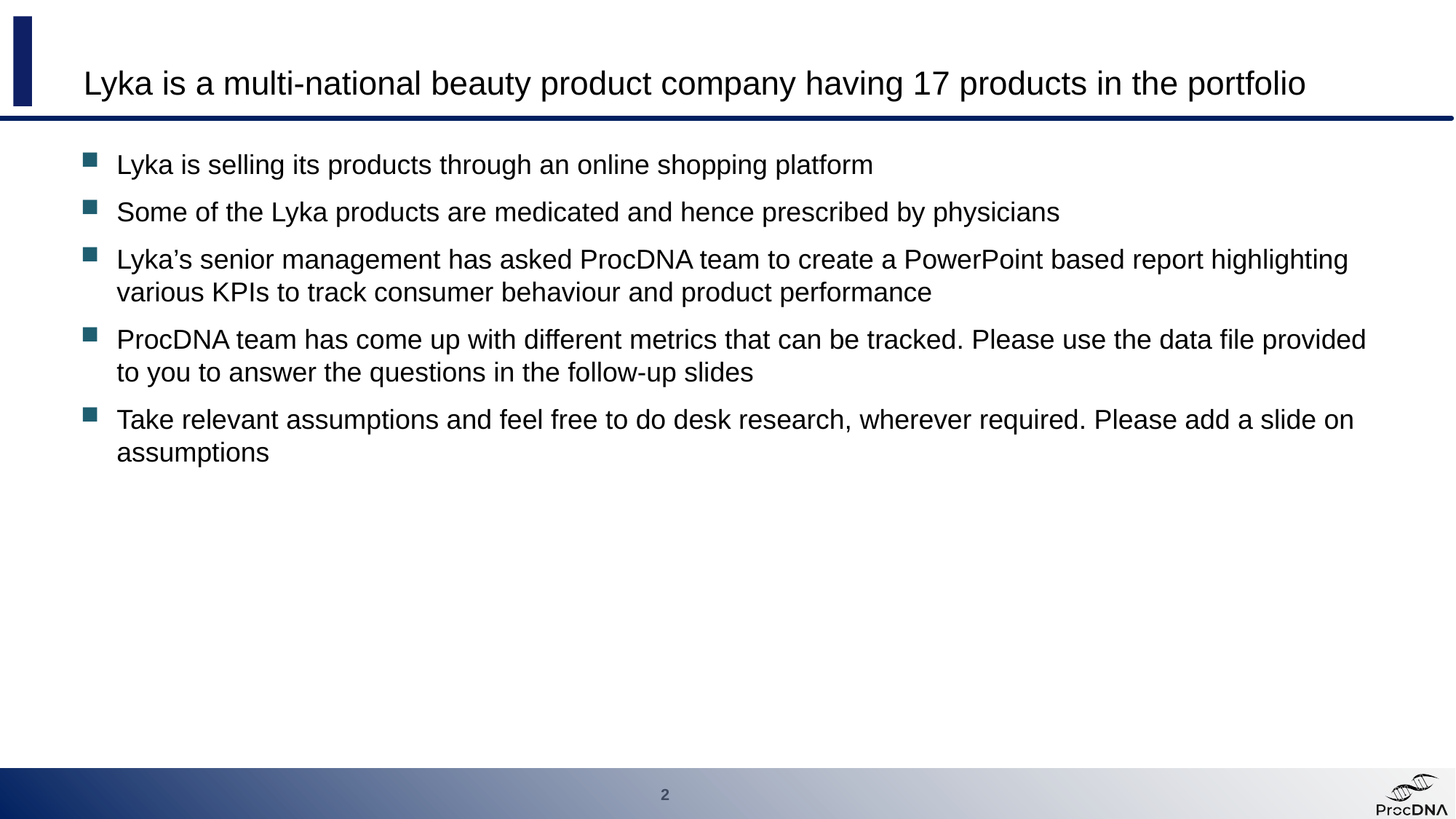

# Lyka is a multi-national beauty product company having 17 products in the portfolio
Lyka is selling its products through an online shopping platform
Some of the Lyka products are medicated and hence prescribed by physicians
Lyka’s senior management has asked ProcDNA team to create a PowerPoint based report highlighting various KPIs to track consumer behaviour and product performance
ProcDNA team has come up with different metrics that can be tracked. Please use the data file provided to you to answer the questions in the follow-up slides
Take relevant assumptions and feel free to do desk research, wherever required. Please add a slide on assumptions

2